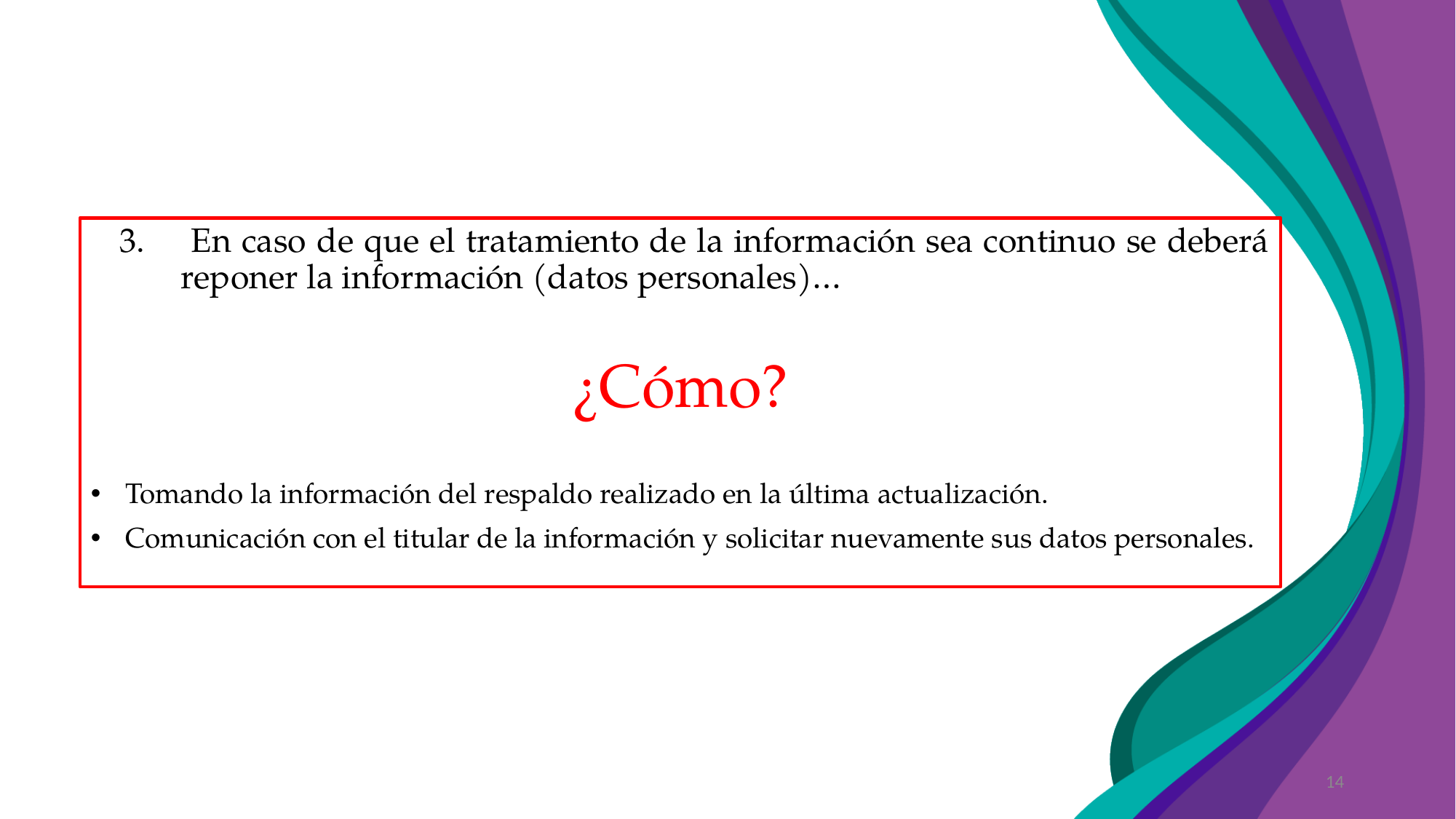

En caso de que el tratamiento de la información sea continuo se deberá reponer la información (datos personales)…

¿Cómo?

 Tomando la información del respaldo realizado en la última actualización.
 Comunicación con el titular de la información y solicitar nuevamente sus datos personales.
14